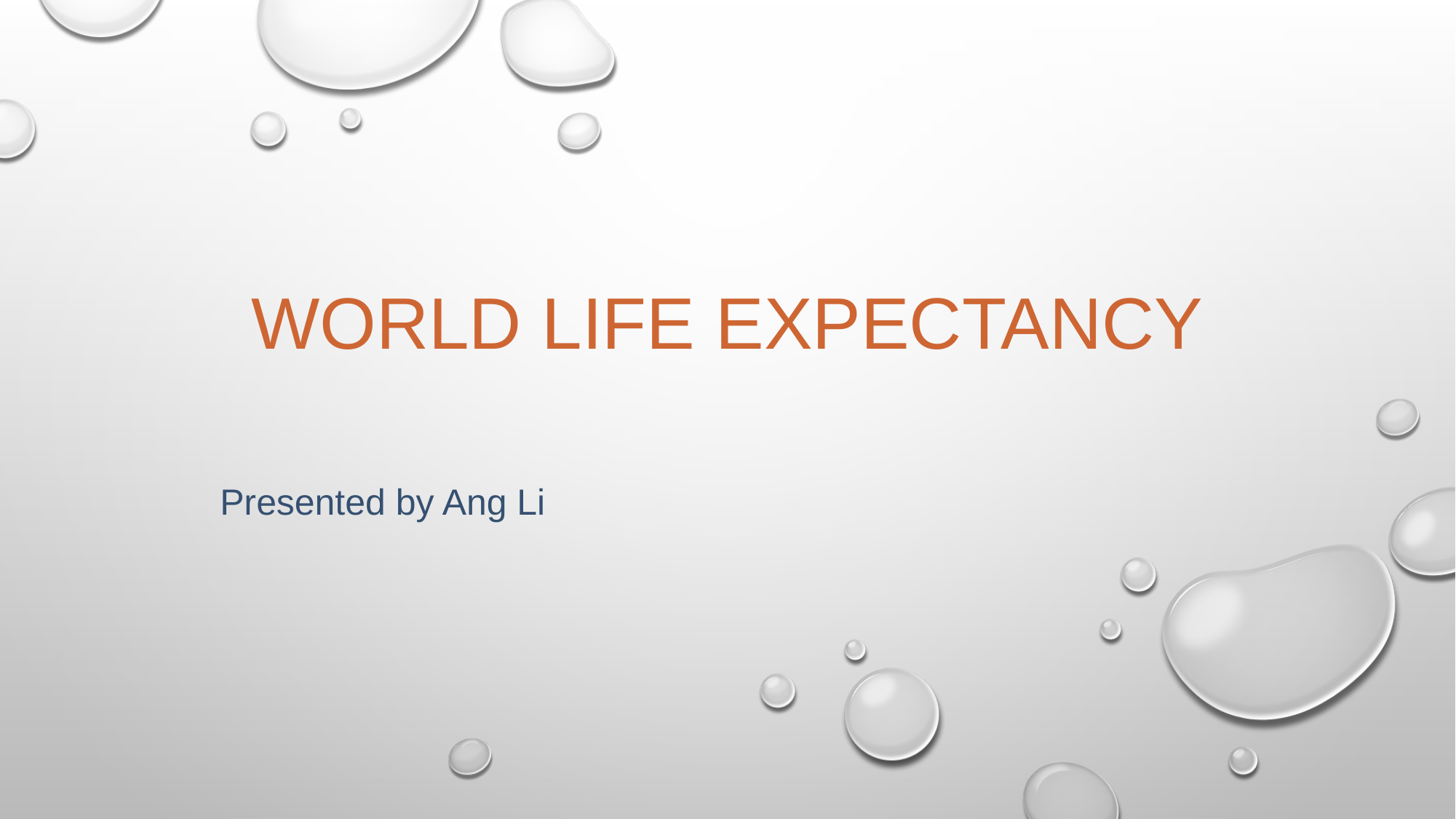

# World life expectancy
Presented by Ang Li